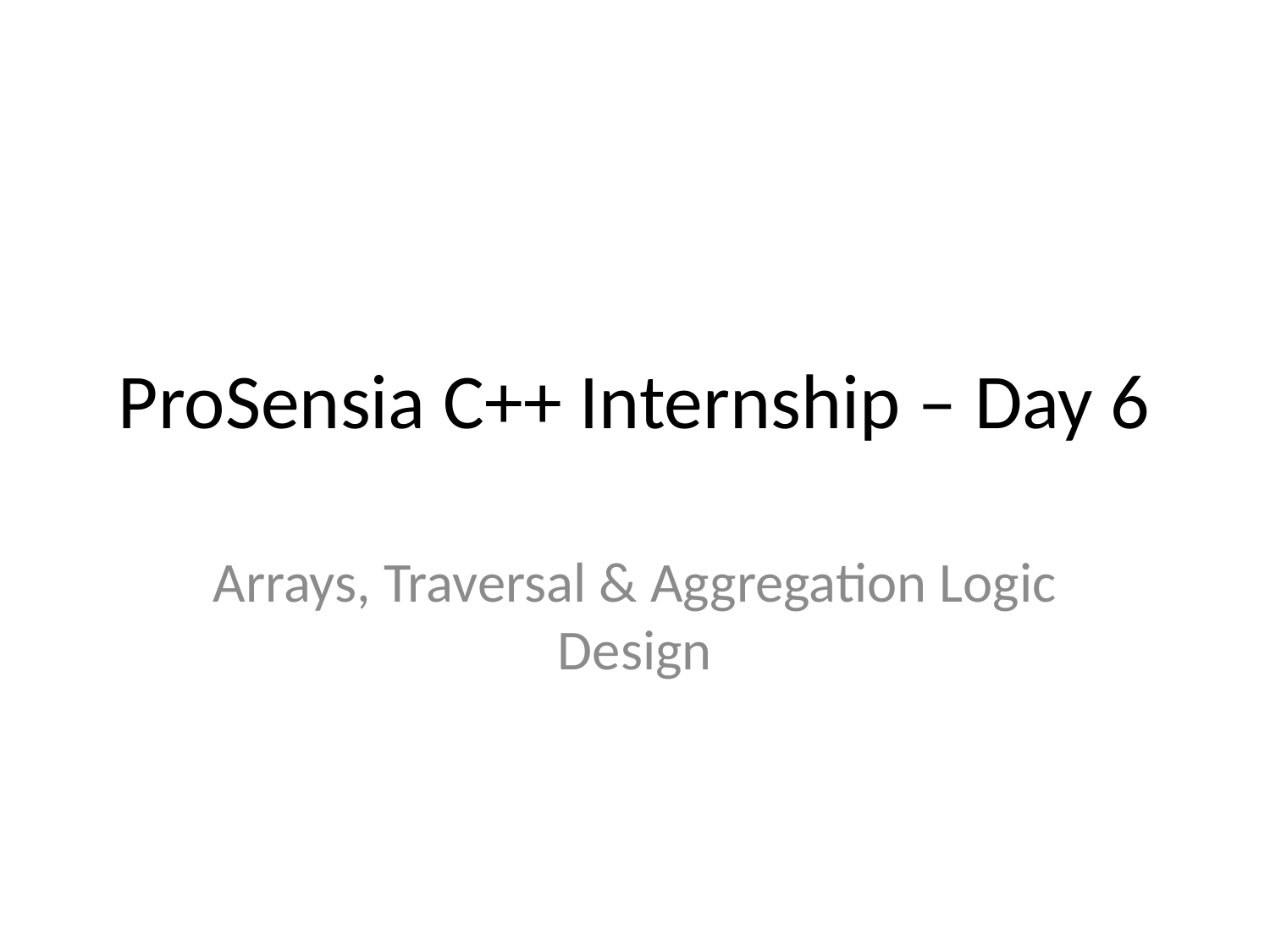

# ProSensia C++ Internship – Day 6
Arrays, Traversal & Aggregation Logic Design